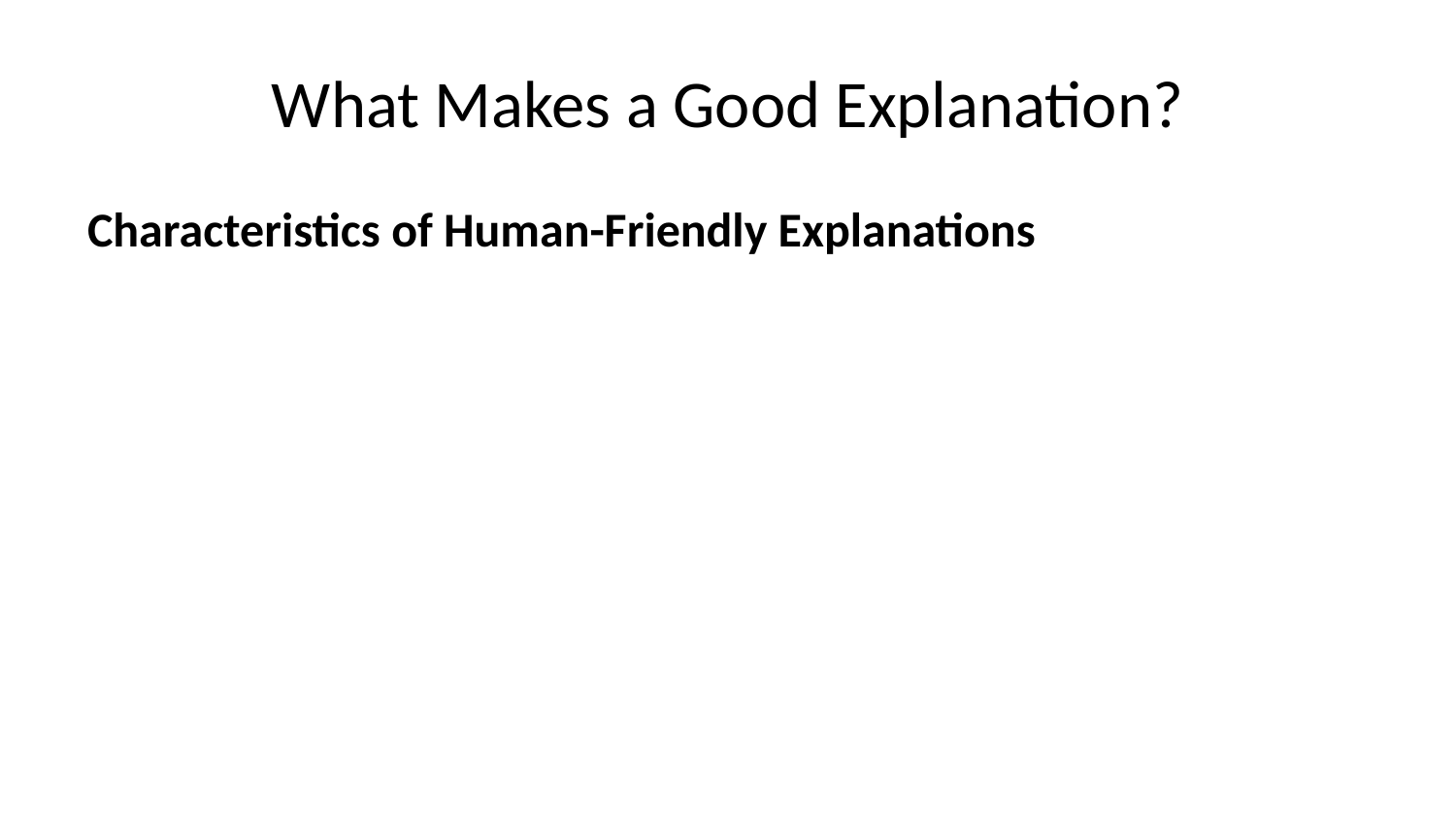

# What Makes a Good Explanation?
Characteristics of Human-Friendly Explanations